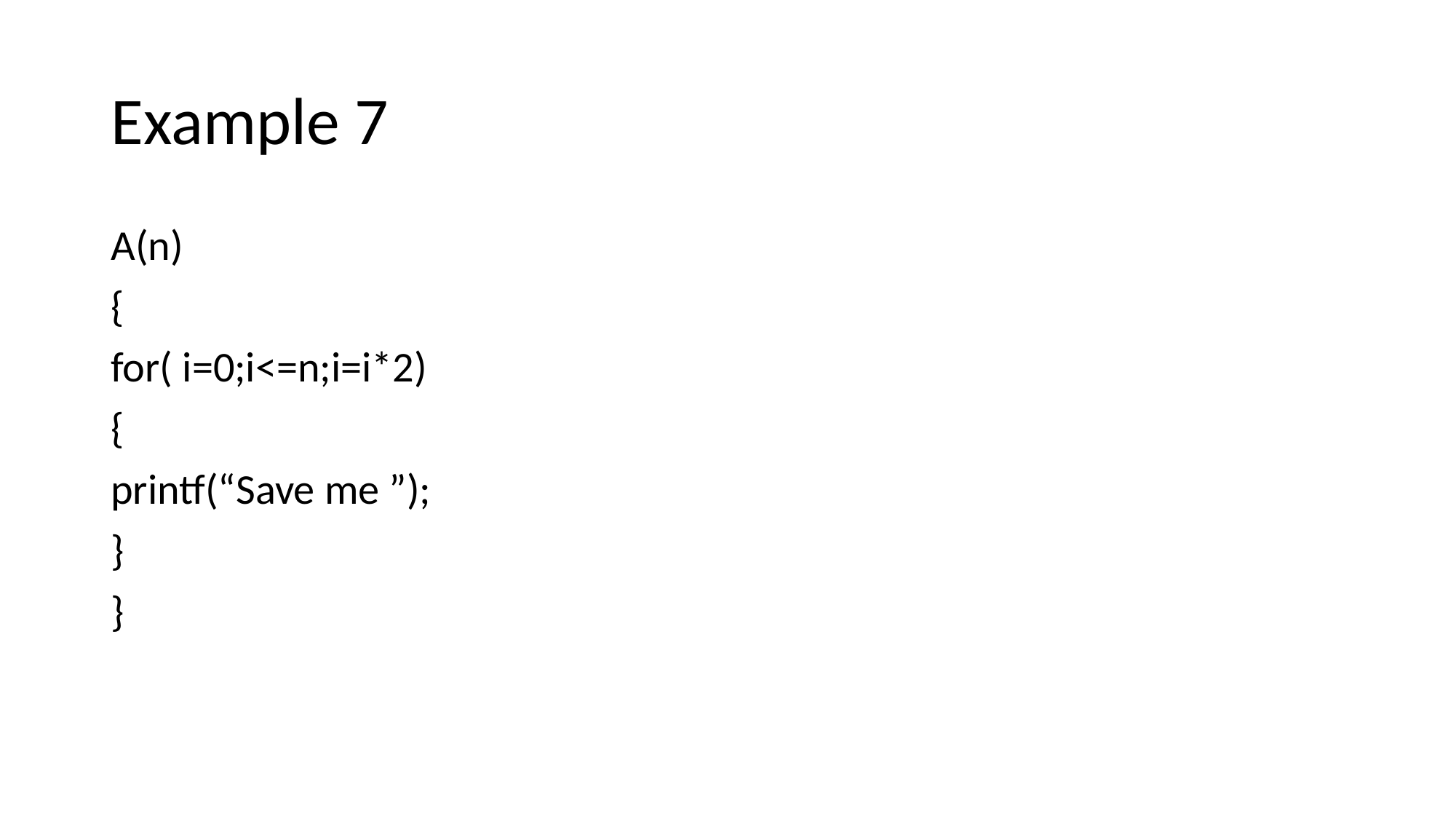

# Example 7
A(n)
{
for( i=0;i<=n;i=i*2)
{
printf(“Save me ”);
}
}